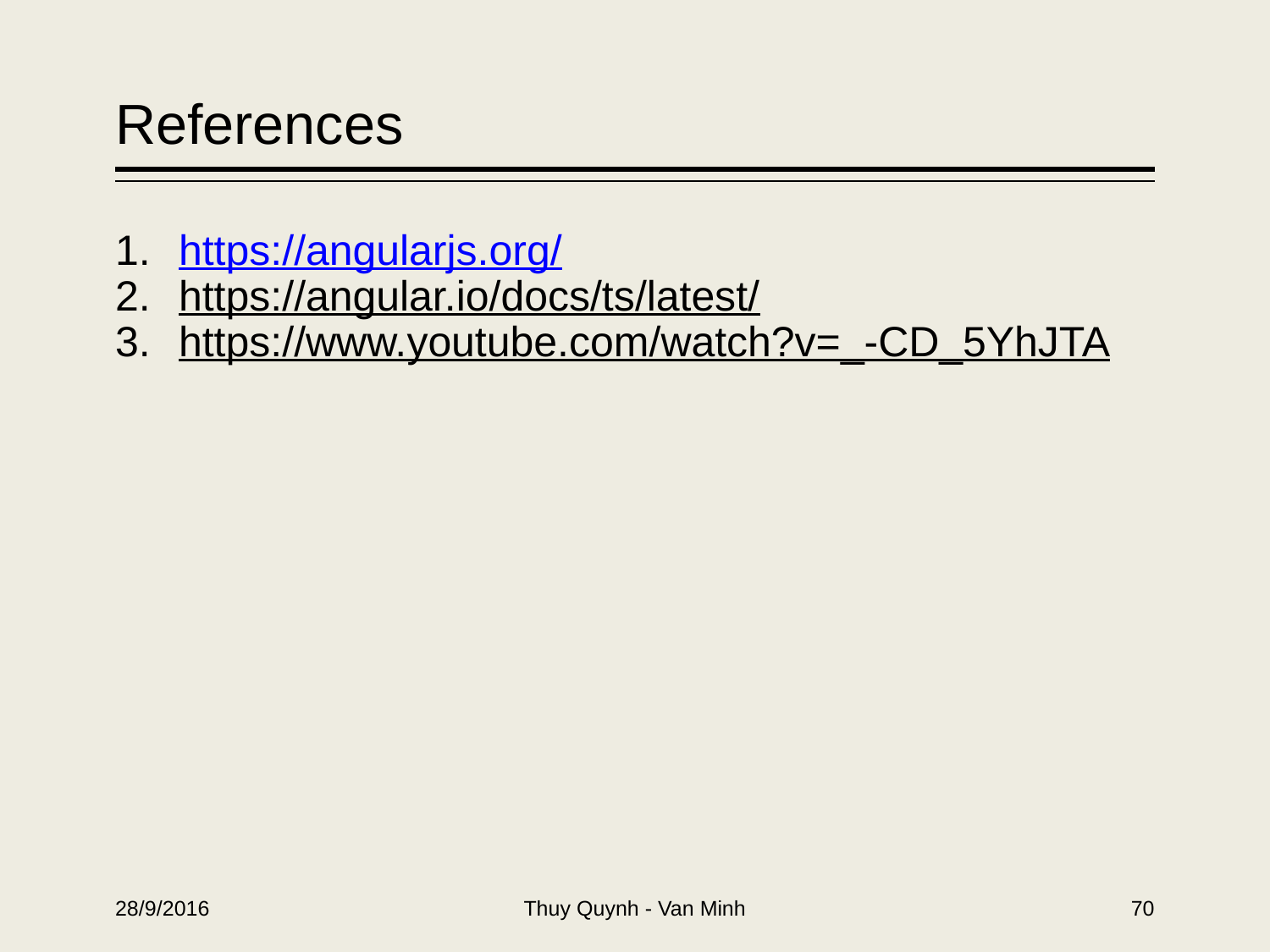

# References
https://angularjs.org/
https://angular.io/docs/ts/latest/
https://www.youtube.com/watch?v=_-CD_5YhJTA

Thuy Quynh - Van Minh
28/9/2016
70